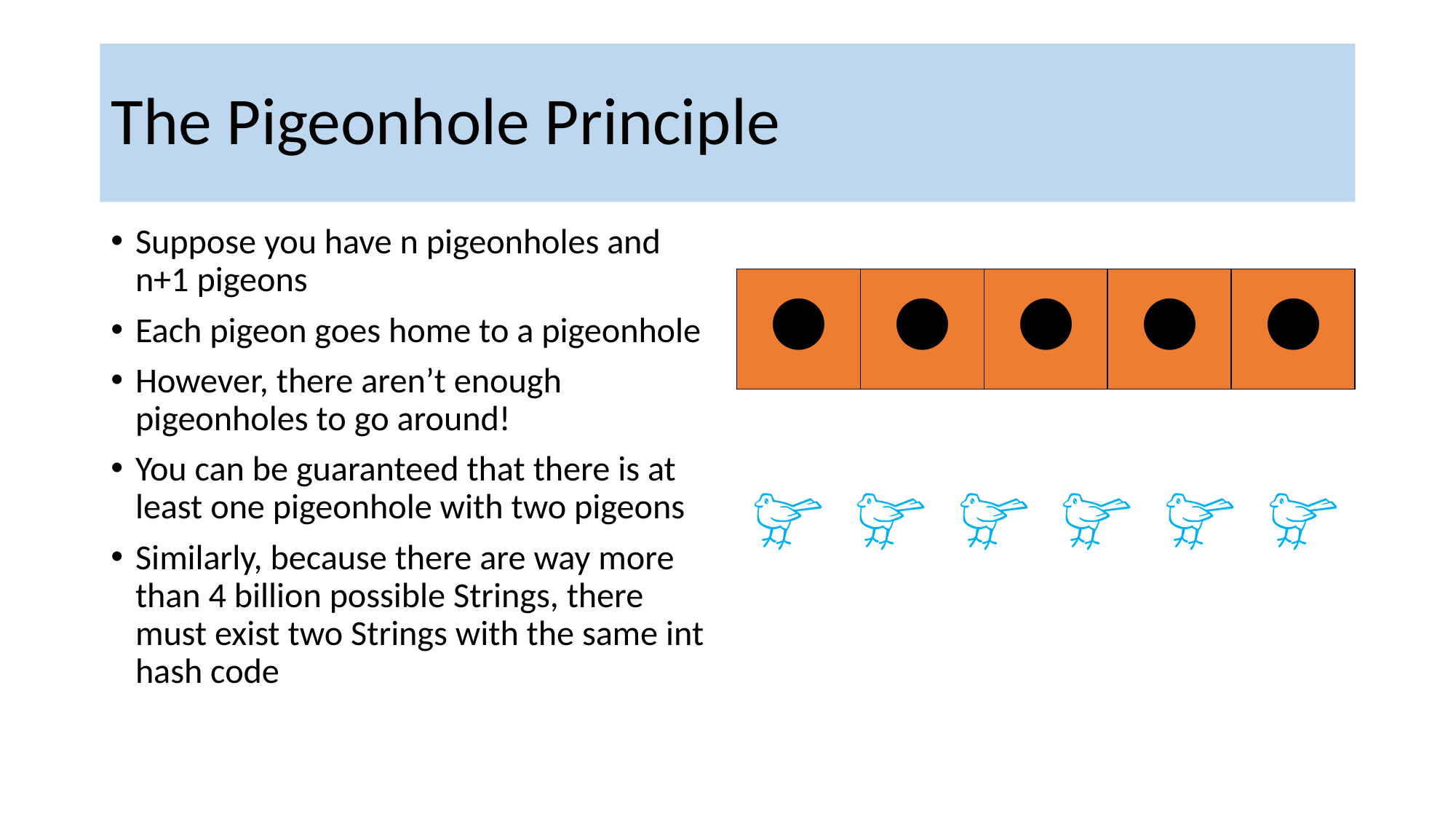

# The Pigeonhole Principle
Suppose you have n pigeonholes and n+1 pigeons
Each pigeon goes home to a pigeonhole
However, there aren’t enough pigeonholes to go around!
You can be guaranteed that there is at least one pigeonhole with two pigeons
Similarly, because there are way more than 4 billion possible Strings, there must exist two Strings with the same int hash code
| ● | ● | ● | ● | ● |
| --- | --- | --- | --- | --- |
| 🐦 | 🐦 | 🐦 | 🐦 | 🐦 | 🐦 |
| --- | --- | --- | --- | --- | --- |